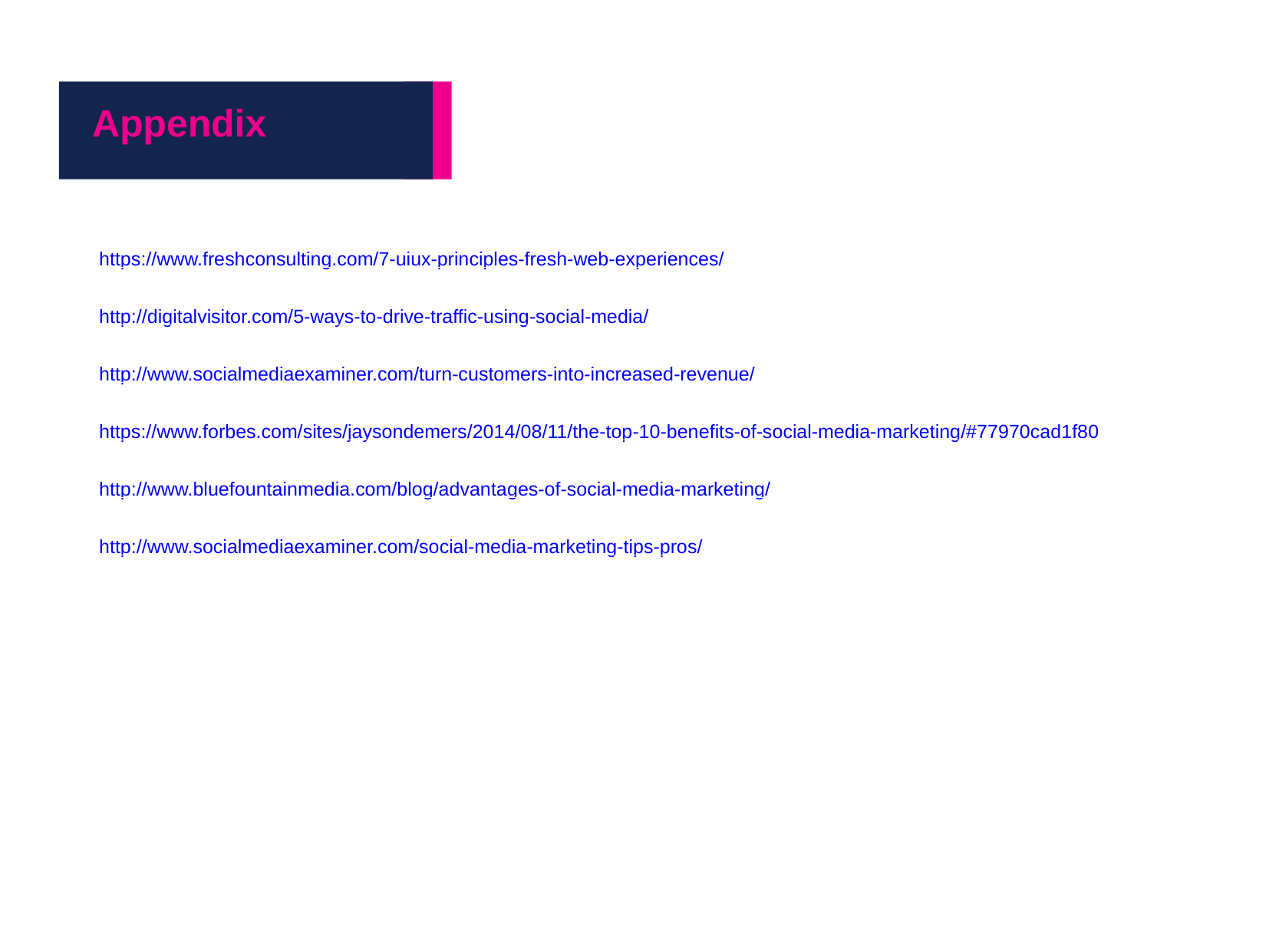

Appendix
https://www.freshconsulting.com/7-uiux-principles-fresh-web-experiences/

http://digitalvisitor.com/5-ways-to-drive-traffic-using-social-media/

http://www.socialmediaexaminer.com/turn-customers-into-increased-revenue/

https://www.forbes.com/sites/jaysondemers/2014/08/11/the-top-10-benefits-of-social-media-marketing/#77970cad1f80

http://www.bluefountainmedia.com/blog/advantages-of-social-media-marketing/

http://www.socialmediaexaminer.com/social-media-marketing-tips-pros/